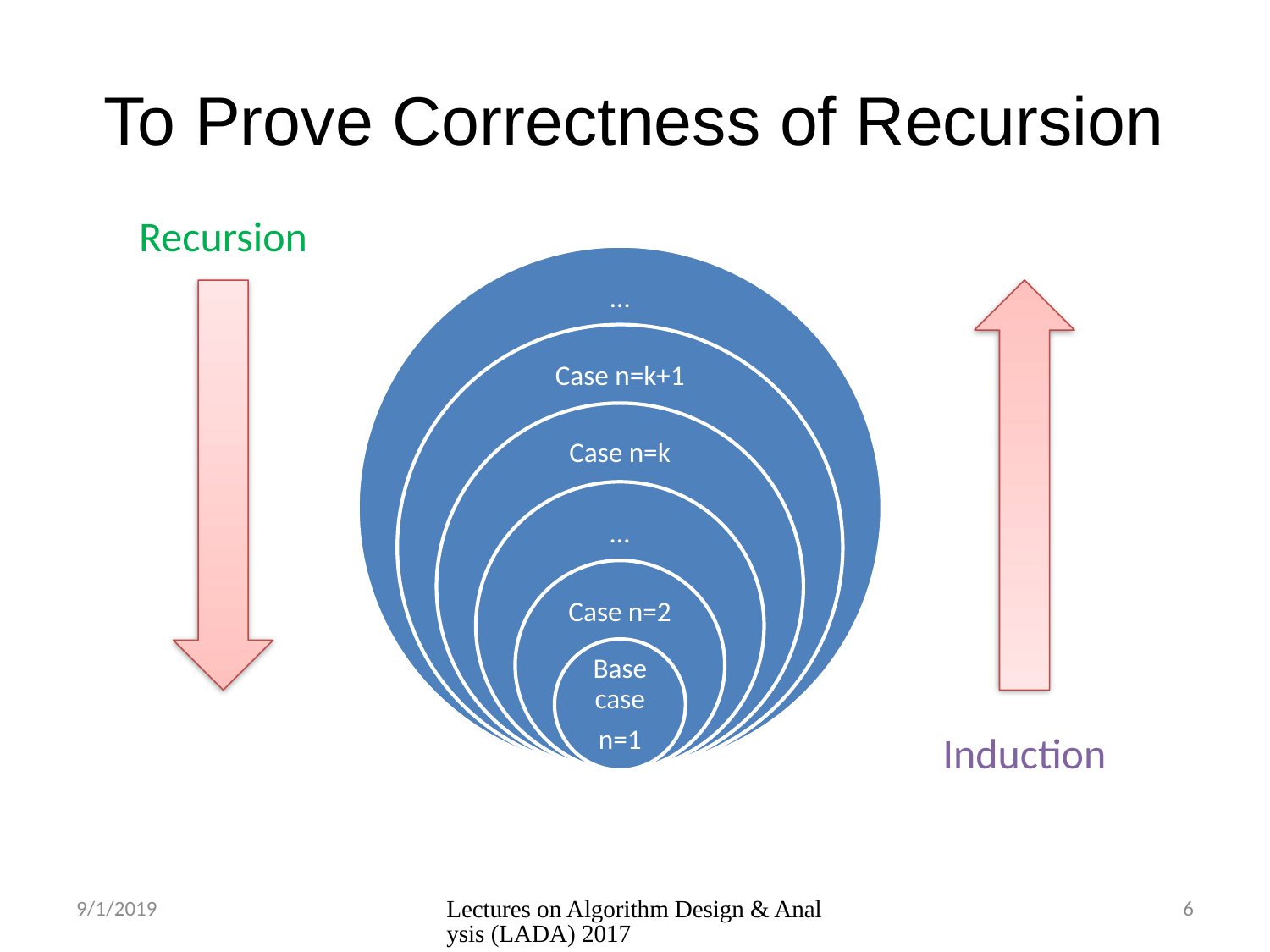

# To Prove Correctness of Recursion
Recursion
…
Case n=k+1
Case n=k
…
Case n=2
Base case
n=1

Induction
9/1/2019
Lectures on Algorithm Design & Analysis (LADA) 2017
6